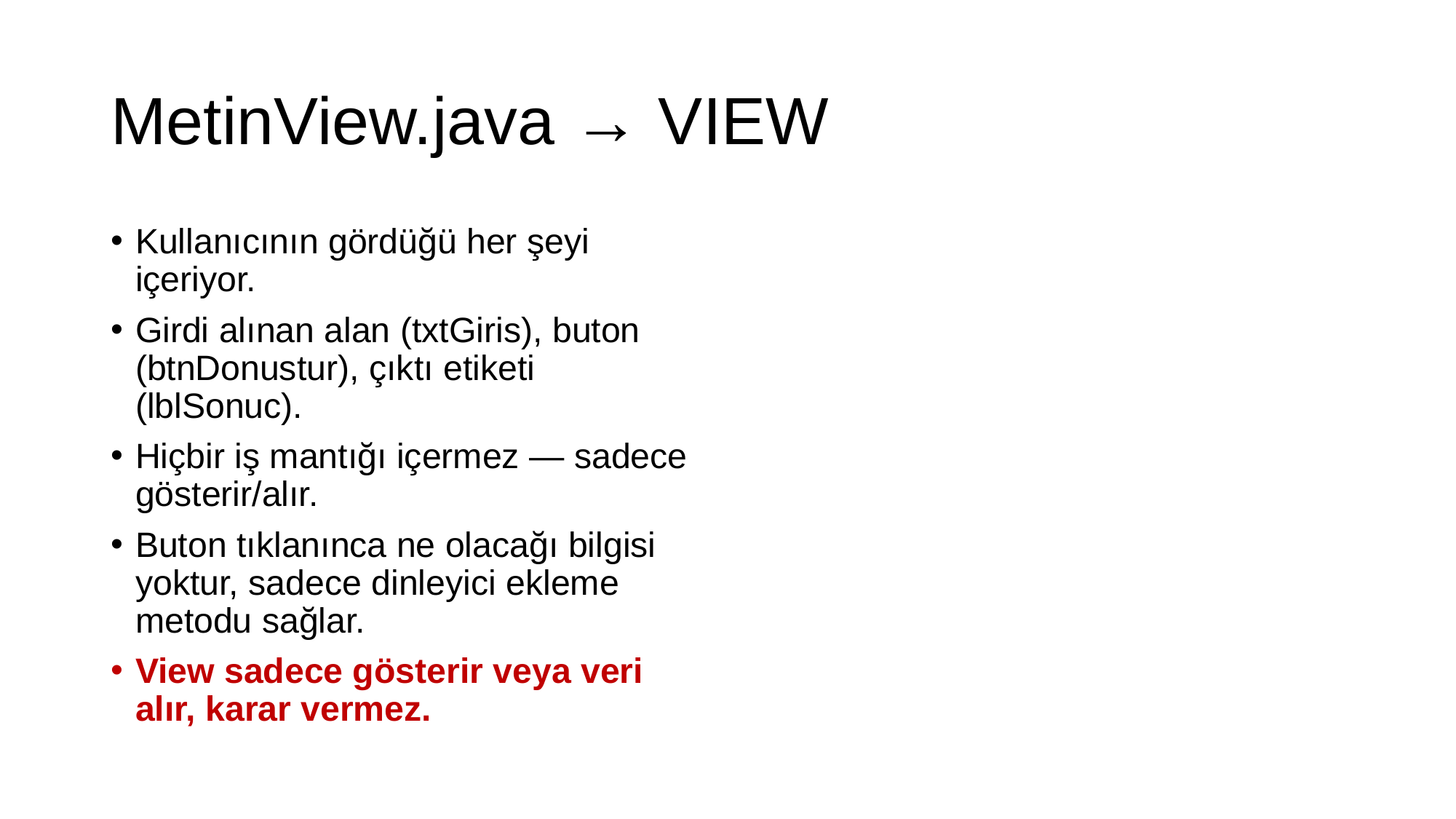

# MetinView.java → VIEW
Kullanıcının gördüğü her şeyi içeriyor.
Girdi alınan alan (txtGiris), buton (btnDonustur), çıktı etiketi (lblSonuc).
Hiçbir iş mantığı içermez — sadece gösterir/alır.
Buton tıklanınca ne olacağı bilgisi yoktur, sadece dinleyici ekleme metodu sağlar.
View sadece gösterir veya veri alır, karar vermez.